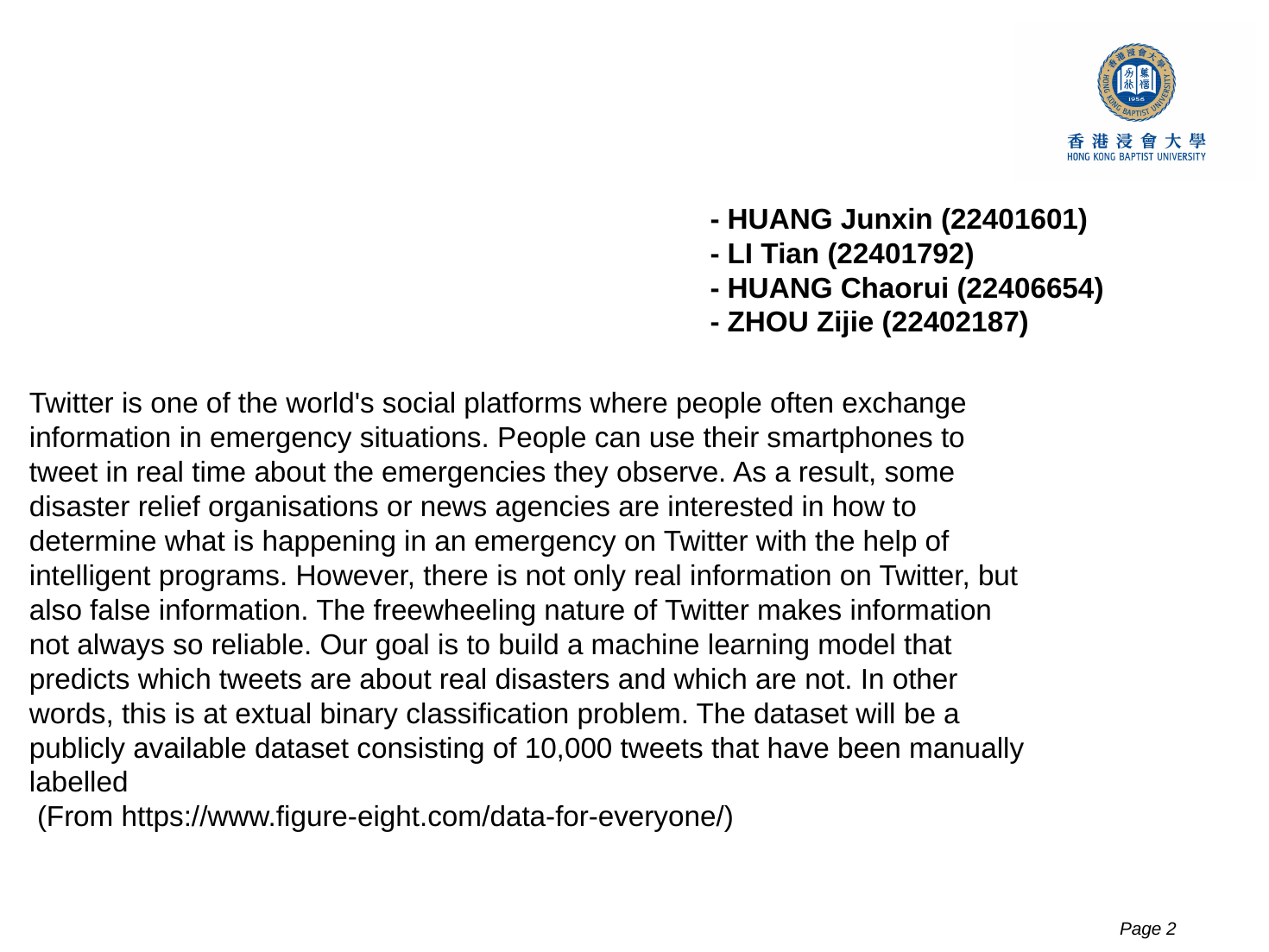

# - HUANG Junxin (22401601) - LI Tian (22401792) - HUANG Chaorui (22406654) - ZHOU Zijie (22402187)
Twitter is one of the world's social platforms where people often exchange information in emergency situations. People can use their smartphones to tweet in real time about the emergencies they observe. As a result, some disaster relief organisations or news agencies are interested in how to determine what is happening in an emergency on Twitter with the help of intelligent programs. However, there is not only real information on Twitter, but also false information. The freewheeling nature of Twitter makes information not always so reliable. Our goal is to build a machine learning model that predicts which tweets are about real disasters and which are not. In other words, this is at extual binary classification problem. The dataset will be a publicly available dataset consisting of 10,000 tweets that have been manually labelled
 (From https://www.figure-eight.com/data-for-everyone/)